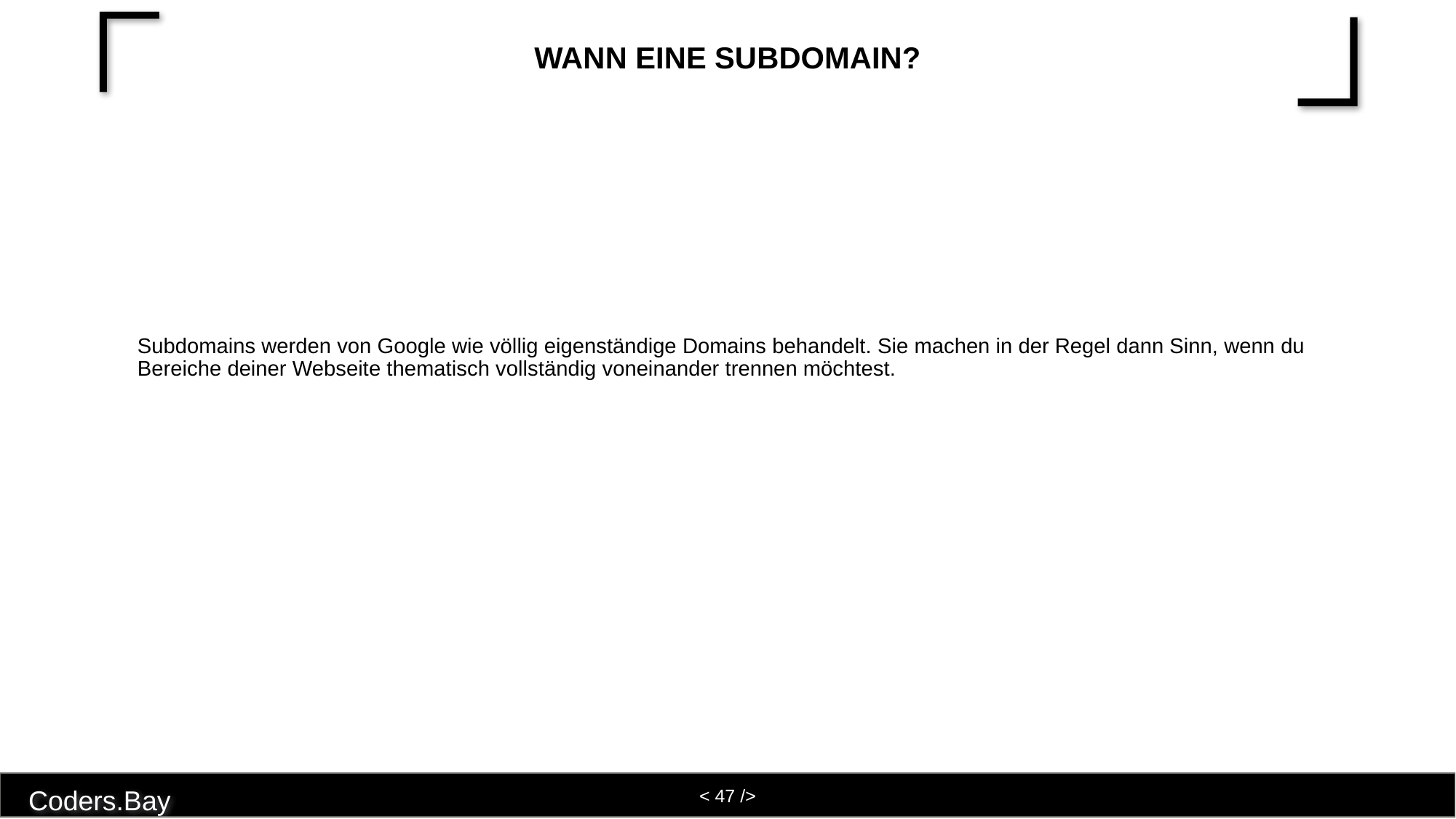

# Wann eine Subdomain?
Subdomains werden von Google wie völlig eigenständige Domains behandelt. Sie machen in der Regel dann Sinn, wenn du Bereiche deiner Webseite thematisch vollständig voneinander trennen möchtest.